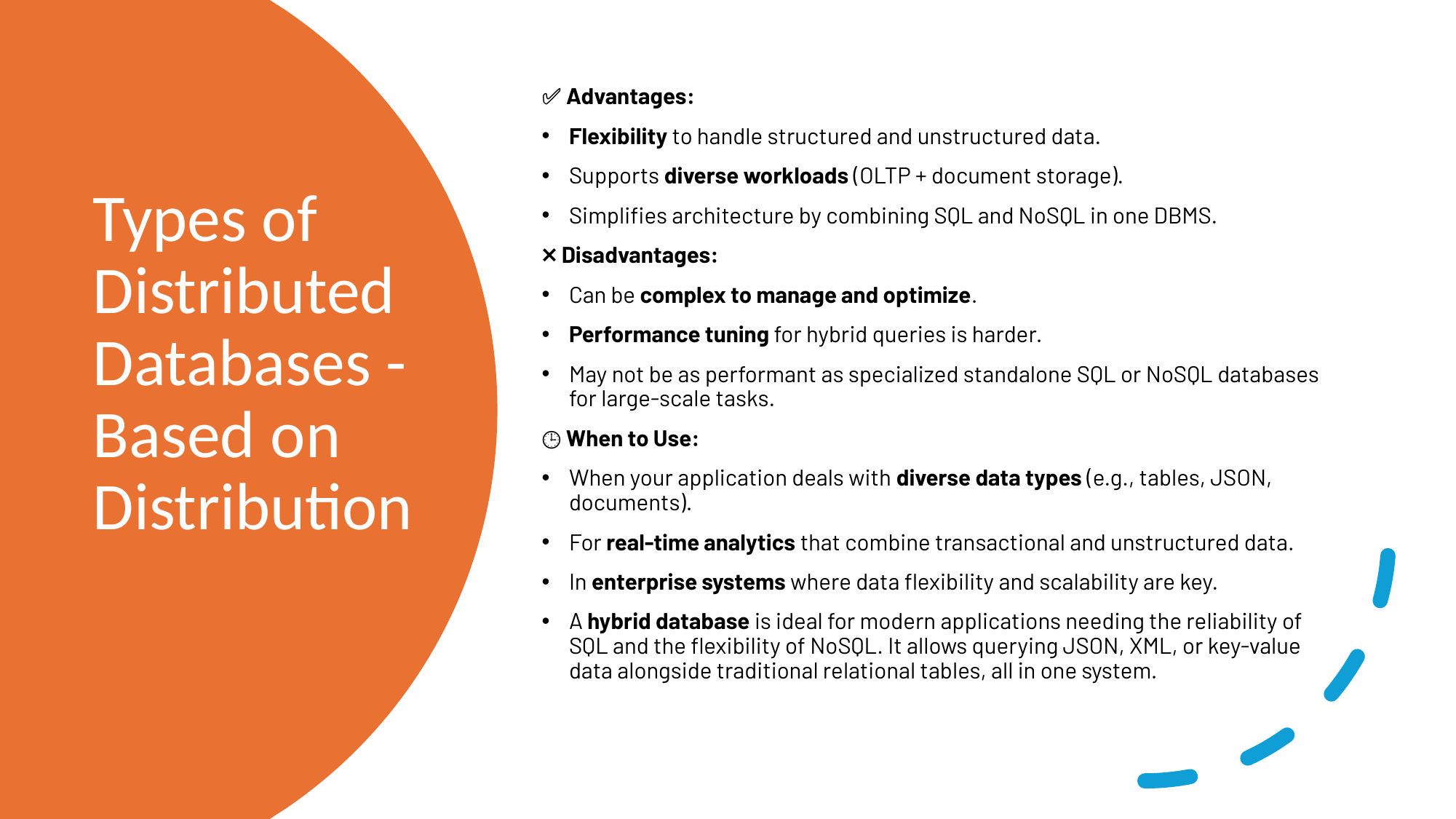

✅ Advantages:
Flexibility to handle structured and unstructured data.
Supports diverse workloads (OLTP + document storage).
Simplifies architecture by combining SQL and NoSQL in one DBMS.
❌ Disadvantages:
Can be complex to manage and optimize.
Performance tuning for hybrid queries is harder.
May not be as performant as specialized standalone SQL or NoSQL databases for large-scale tasks.
🕒 When to Use:
When your application deals with diverse data types (e.g., tables, JSON, documents).
For real-time analytics that combine transactional and unstructured data.
In enterprise systems where data flexibility and scalability are key.
A hybrid database is ideal for modern applications needing the reliability of SQL and the flexibility of NoSQL. It allows querying JSON, XML, or key-value data alongside traditional relational tables, all in one system.

# Types of Distributed Databases - Based on Distribution